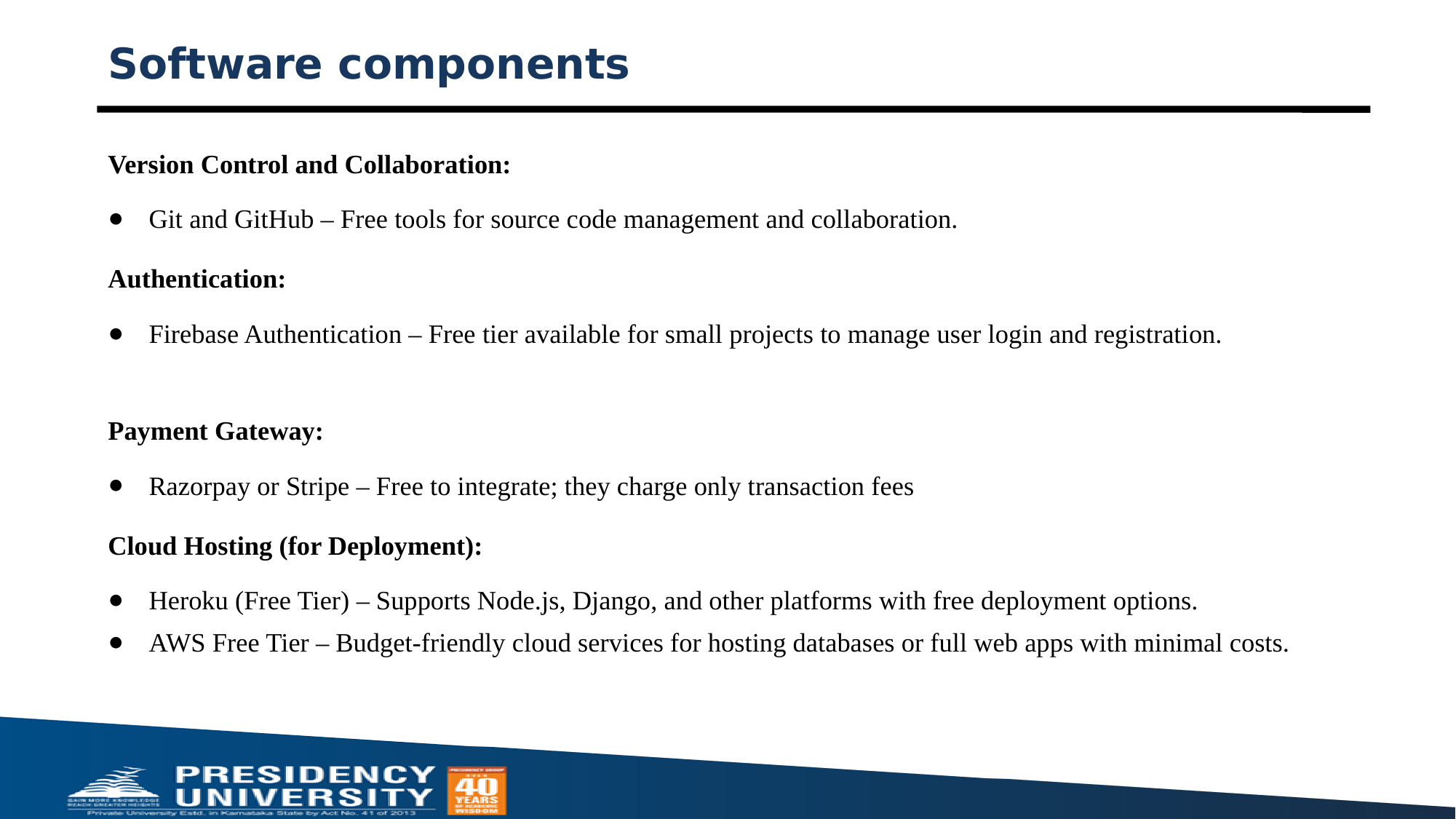

# Software components
Version Control and Collaboration:
Git and GitHub – Free tools for source code management and collaboration.
Authentication:
Firebase Authentication – Free tier available for small projects to manage user login and registration.

Payment Gateway:
Razorpay or Stripe – Free to integrate; they charge only transaction fees
Cloud Hosting (for Deployment):
Heroku (Free Tier) – Supports Node.js, Django, and other platforms with free deployment options.
AWS Free Tier – Budget-friendly cloud services for hosting databases or full web apps with minimal costs.